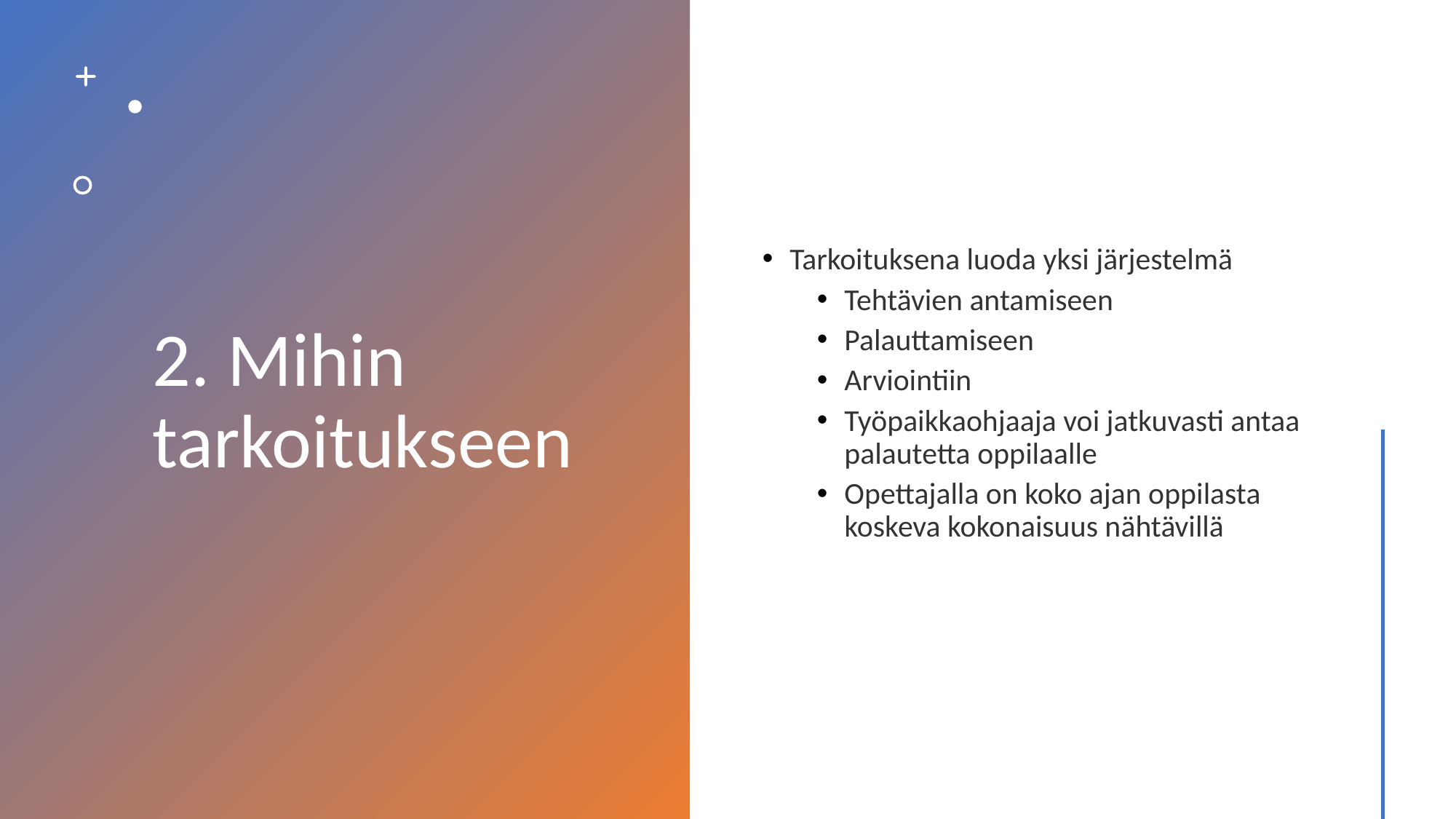

# 2. Mihin tarkoitukseen
Tarkoituksena luoda yksi järjestelmä
Tehtävien antamiseen
Palauttamiseen
Arviointiin
Työpaikkaohjaaja voi jatkuvasti antaa palautetta oppilaalle
Opettajalla on koko ajan oppilasta koskeva kokonaisuus nähtävillä